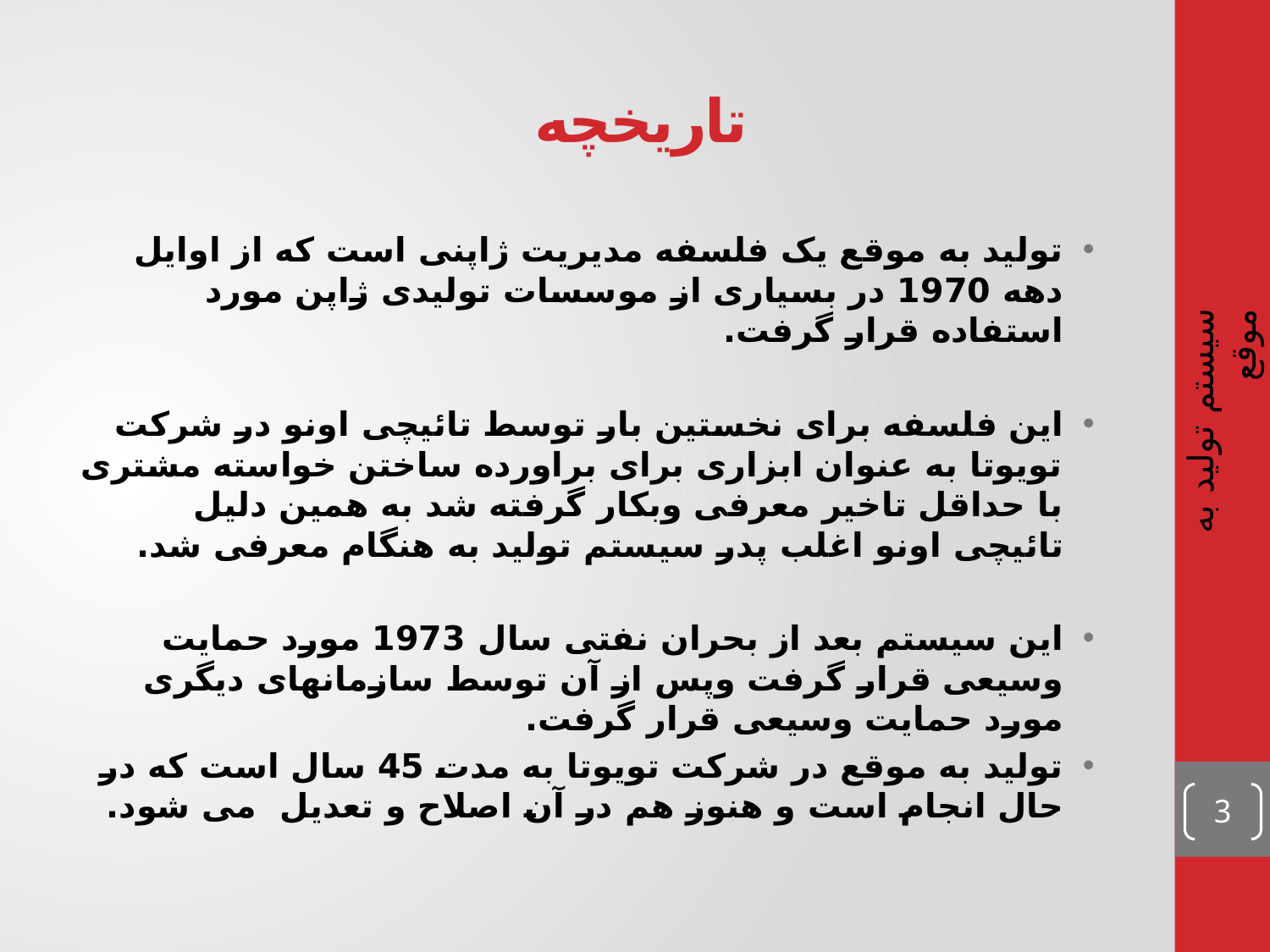

# تاریخچه
تولید به موقع یک فلسفه مدیریت ژاپنی است که از اوایل دهه 1970 در بسیاری از موسسات تولیدی ژاپن مورد استفاده قرار گرفت.

این فلسفه برای نخستین بار توسط تائیچی اونو در شرکت تویوتا به عنوان ابزاری برای براورده ساختن خواسته مشتری با حداقل تاخیر معرفی وبکار گرفته شد به همین دلیل تائیچی اونو اغلب پدر سیستم تولید به هنگام معرفی شد.

این سیستم بعد از بحران نفتی سال 1973 مورد حمایت وسیعی قرار گرفت وپس از آن توسط سازمانهای دیگری مورد حمایت وسیعی قرار گرفت.
تولید به موقع در شرکت تویوتا به مدت 45 سال است که در حال انجام است و هنوز هم در آن اصلاح و تعدیل  می شود.
سیستم تولید به موقع
3